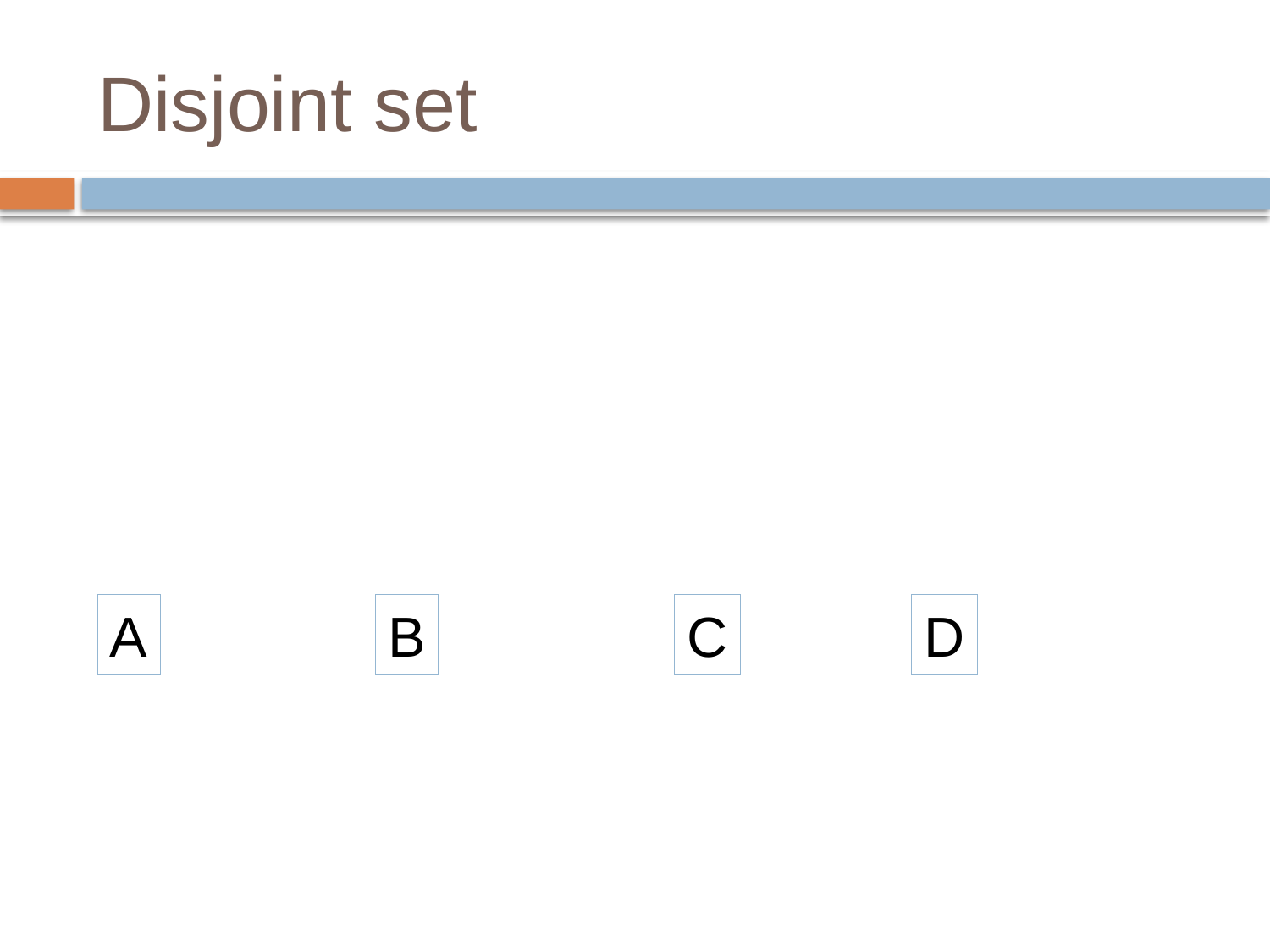

# Disjoint set
A
B
C
D